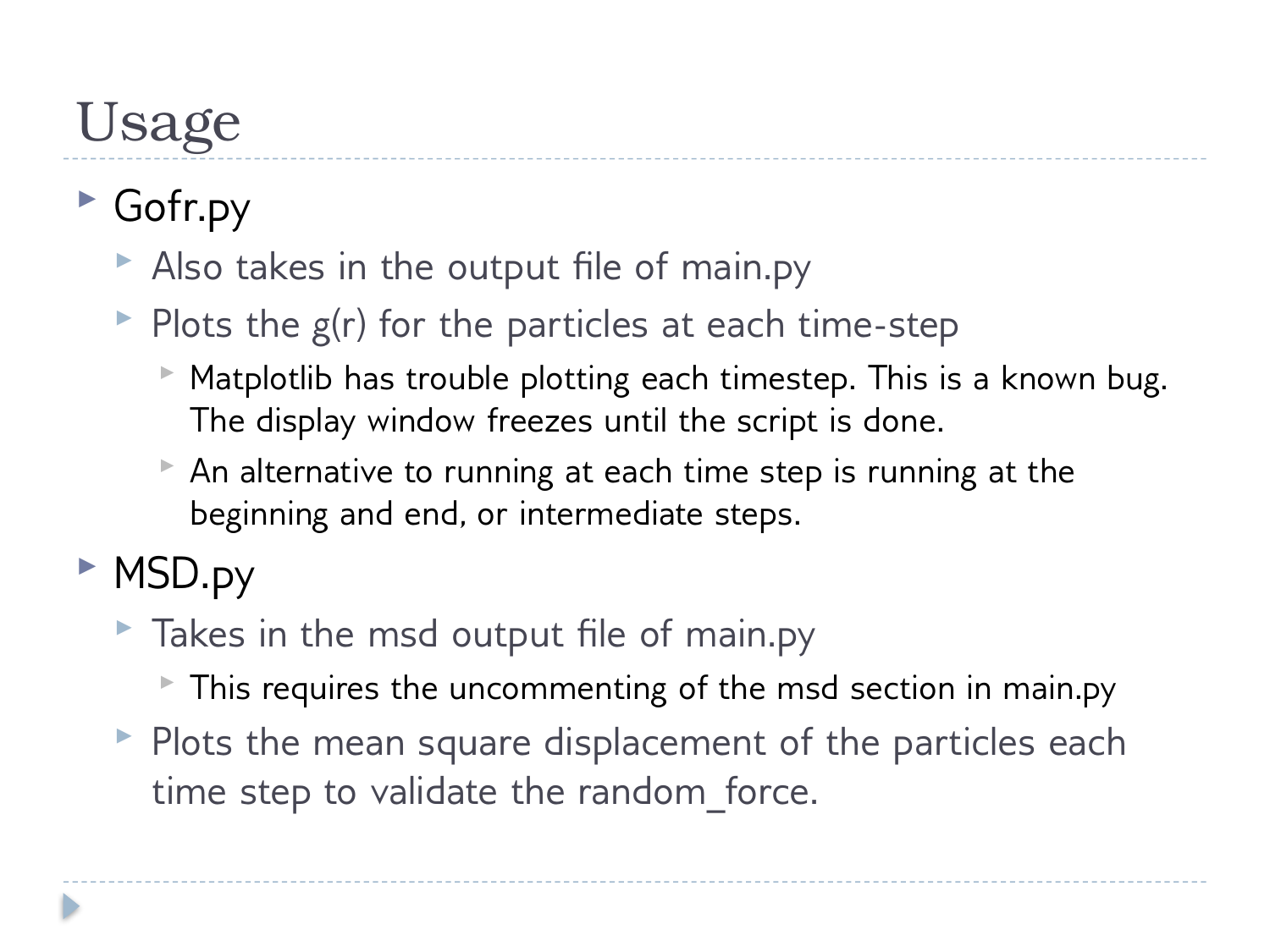

# Usage
Gofr.py
Also takes in the output file of main.py
Plots the g(r) for the particles at each time-step
Matplotlib has trouble plotting each timestep. This is a known bug. The display window freezes until the script is done.
An alternative to running at each time step is running at the beginning and end, or intermediate steps.
MSD.py
Takes in the msd output file of main.py
This requires the uncommenting of the msd section in main.py
Plots the mean square displacement of the particles each time step to validate the random_force.